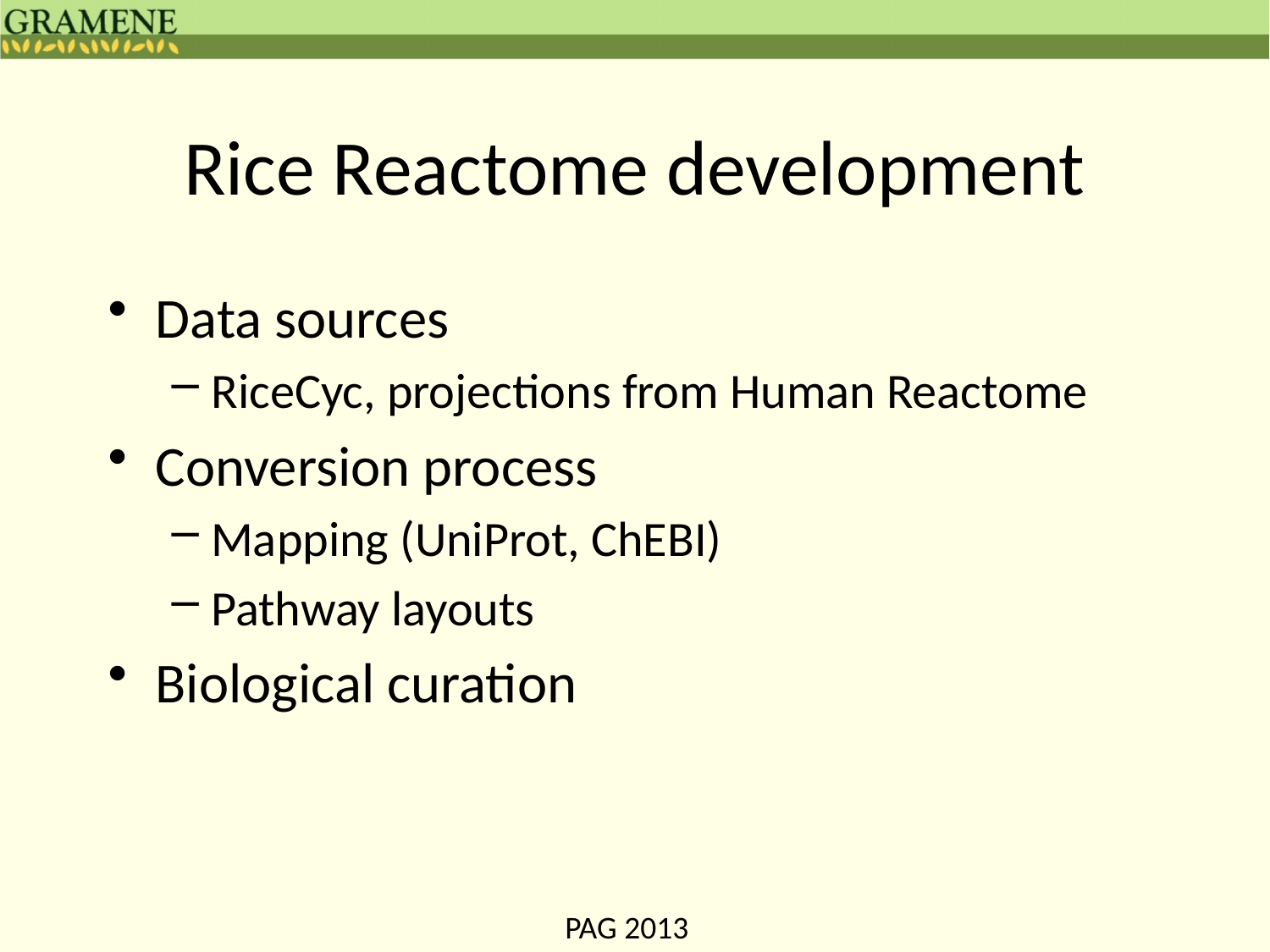

# Rice Reactome development
Data sources
RiceCyc, projections from Human Reactome
Conversion process
Mapping (UniProt, ChEBI)
Pathway layouts
Biological curation